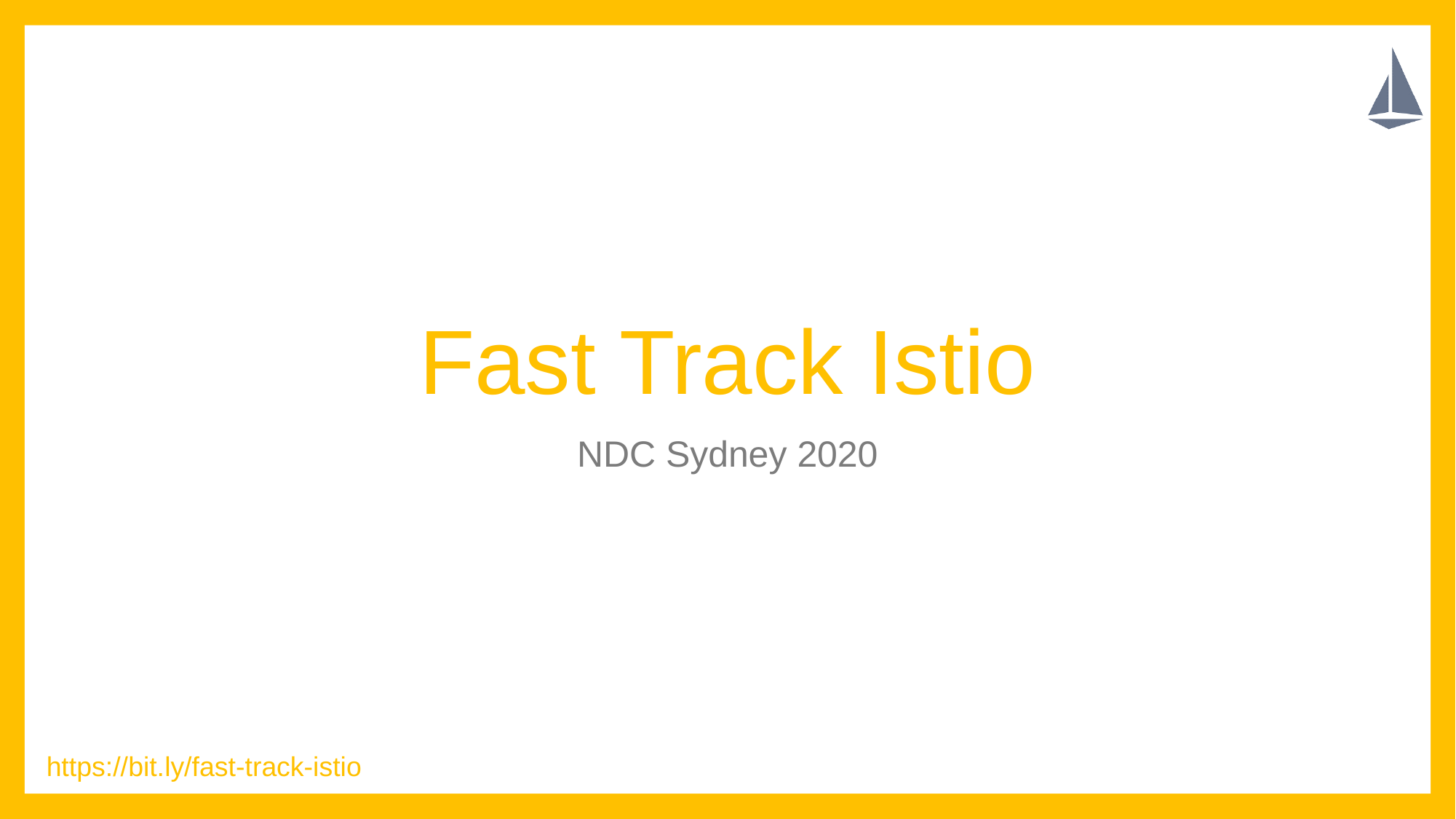

# Fast Track Istio
NDC Sydney 2020